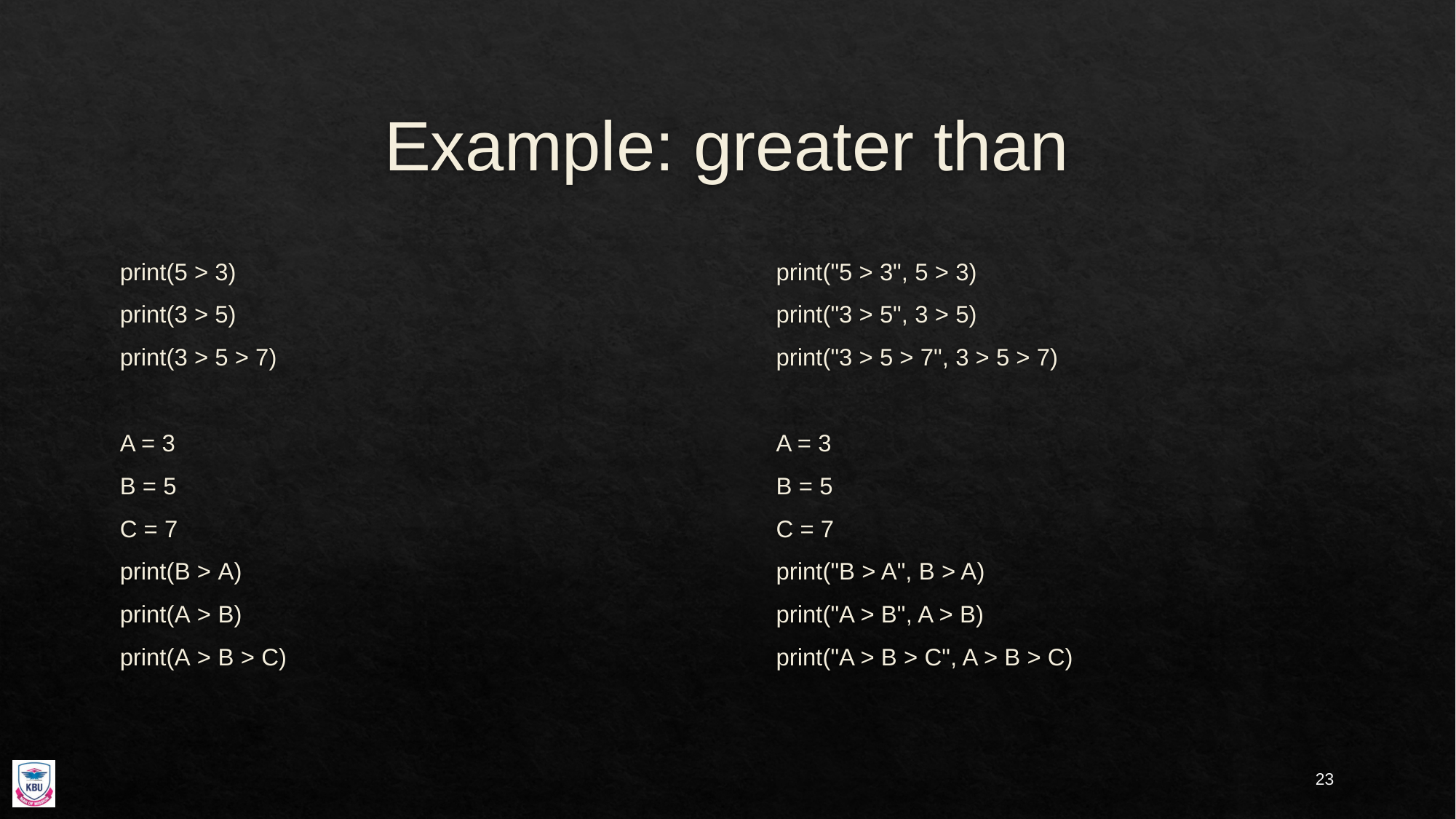

# Example: greater than
print(5 > 3)
print(3 > 5)
print(3 > 5 > 7)

A = 3
B = 5
C = 7
print(B > A)
print(A > B)
print(A > B > C)
print("5 > 3", 5 > 3)
print("3 > 5", 3 > 5)
print("3 > 5 > 7", 3 > 5 > 7)

A = 3
B = 5
C = 7
print("B > A", B > A)
print("A > B", A > B)
print("A > B > C", A > B > C)
23